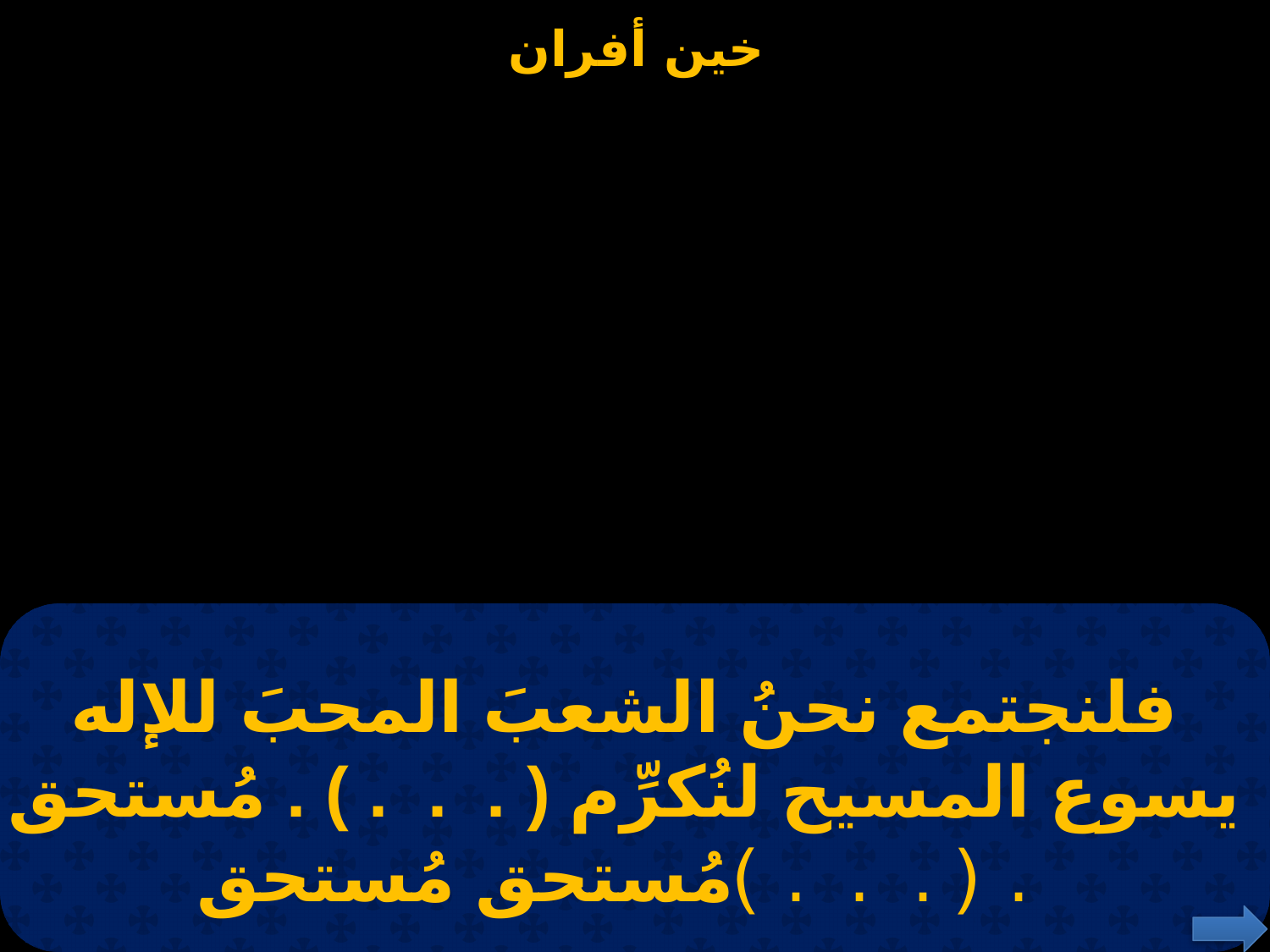

فلنجتمع نحنُ الشعبَ المحبَ للإله يسوع المسيح لنُكرِّم ( .  .  . ) . مُستحق مُستحق مُستحق( .  .  . ) .